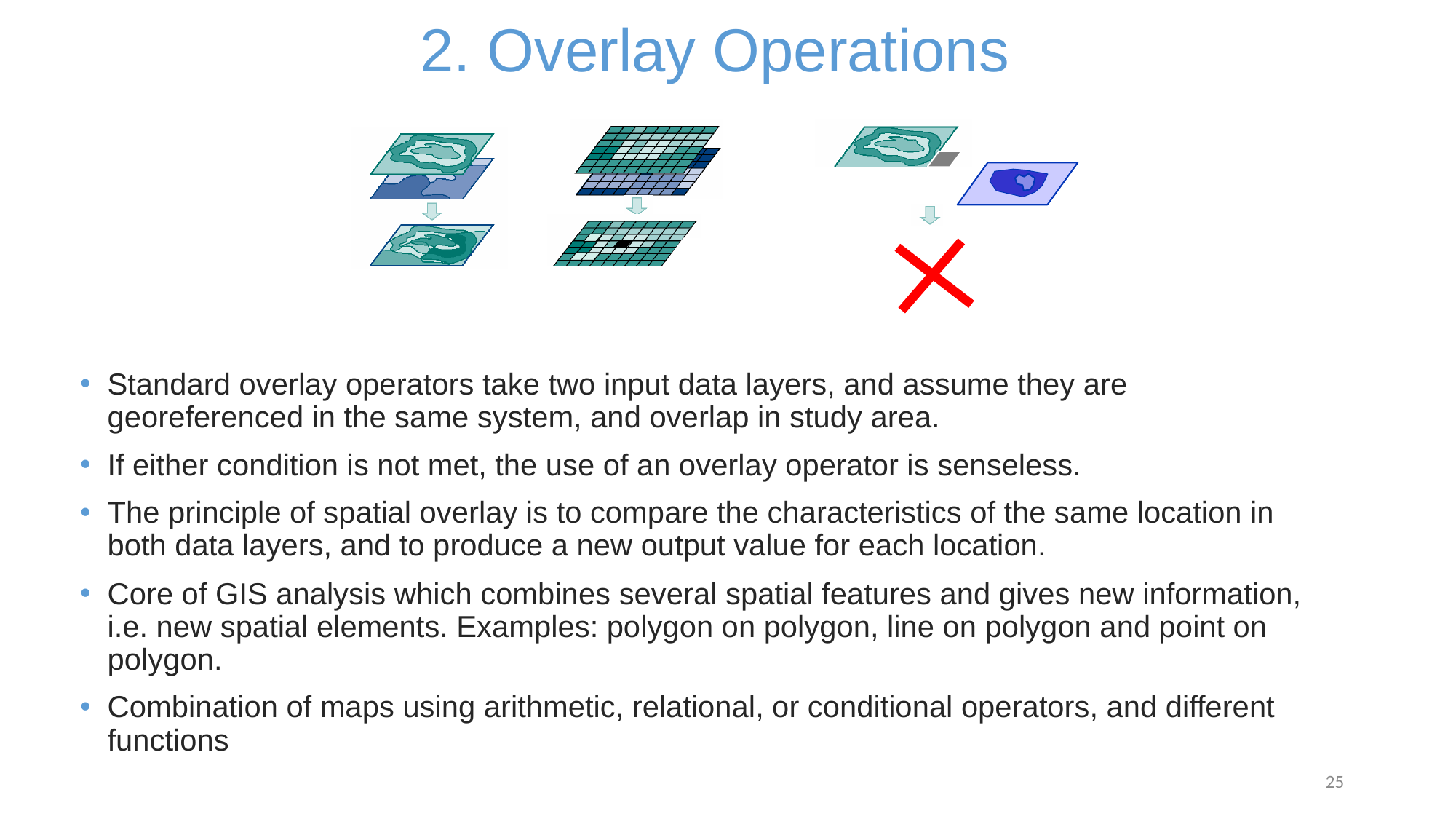

# 2. Overlay Operations

Standard overlay operators take two input data layers, and assume they are georeferenced in the same system, and overlap in study area.
If either condition is not met, the use of an overlay operator is senseless.
The principle of spatial overlay is to compare the characteristics of the same location in both data layers, and to produce a new output value for each location.
Core of GIS analysis which combines several spatial features and gives new information, i.e. new spatial elements. Examples: polygon on polygon, line on polygon and point on polygon.
Combination of maps using arithmetic, relational, or conditional operators, and different functions
25